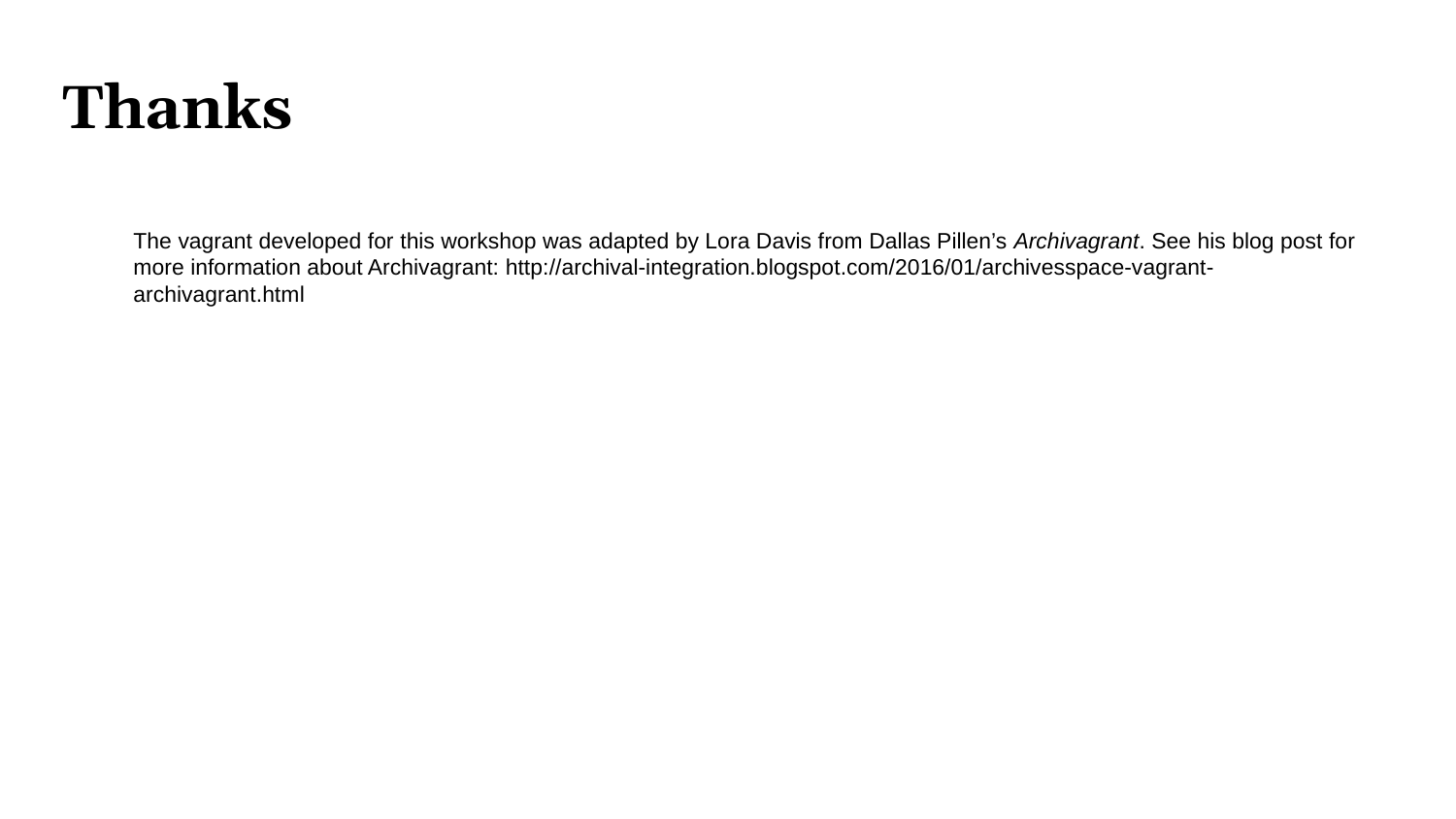

# Thanks
The vagrant developed for this workshop was adapted by Lora Davis from Dallas Pillen’s Archivagrant. See his blog post for more information about Archivagrant: http://archival-integration.blogspot.com/2016/01/archivesspace-vagrant-archivagrant.html